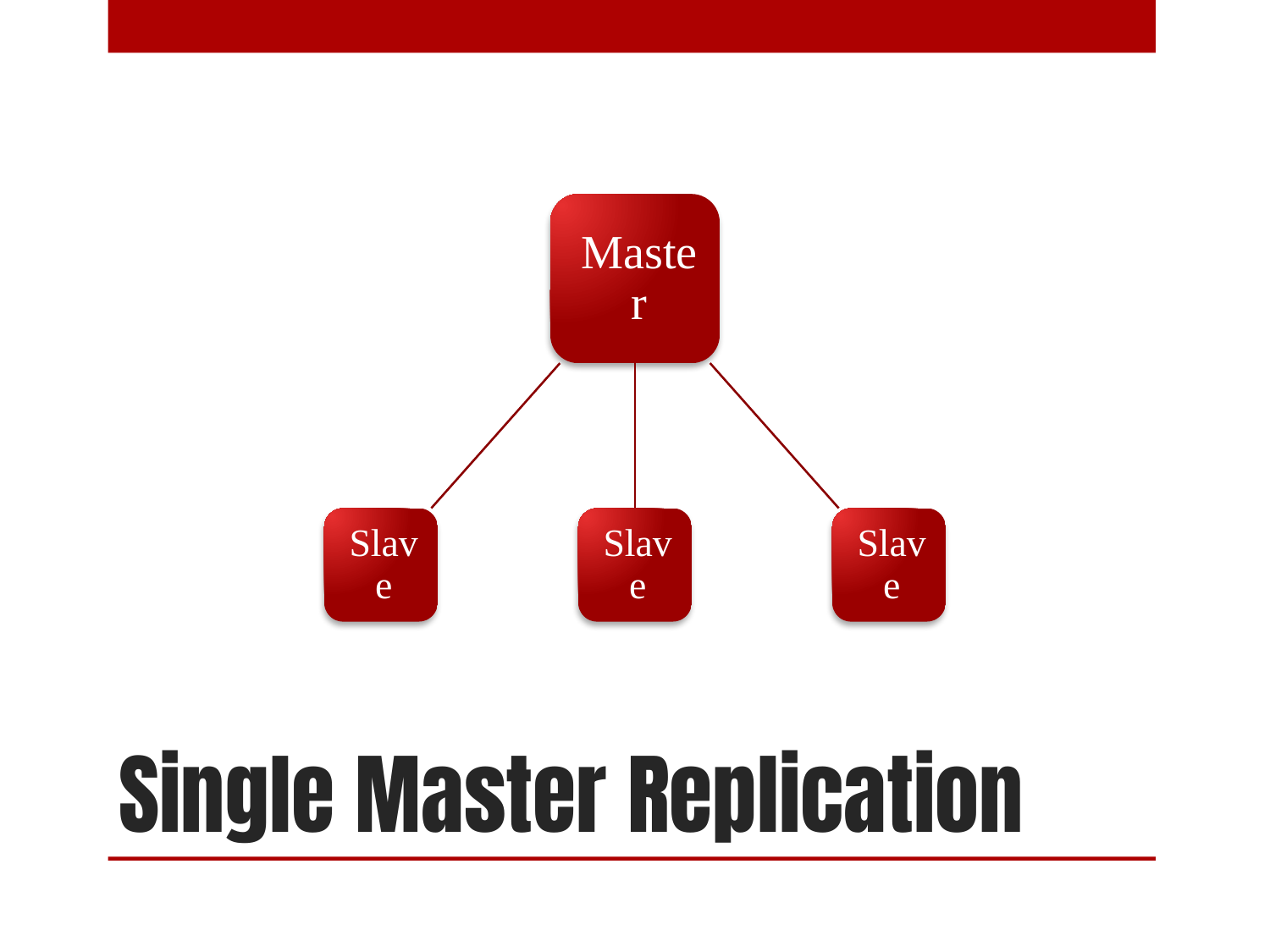

Master
Slave
Slave
Slave
# Single Master Replication